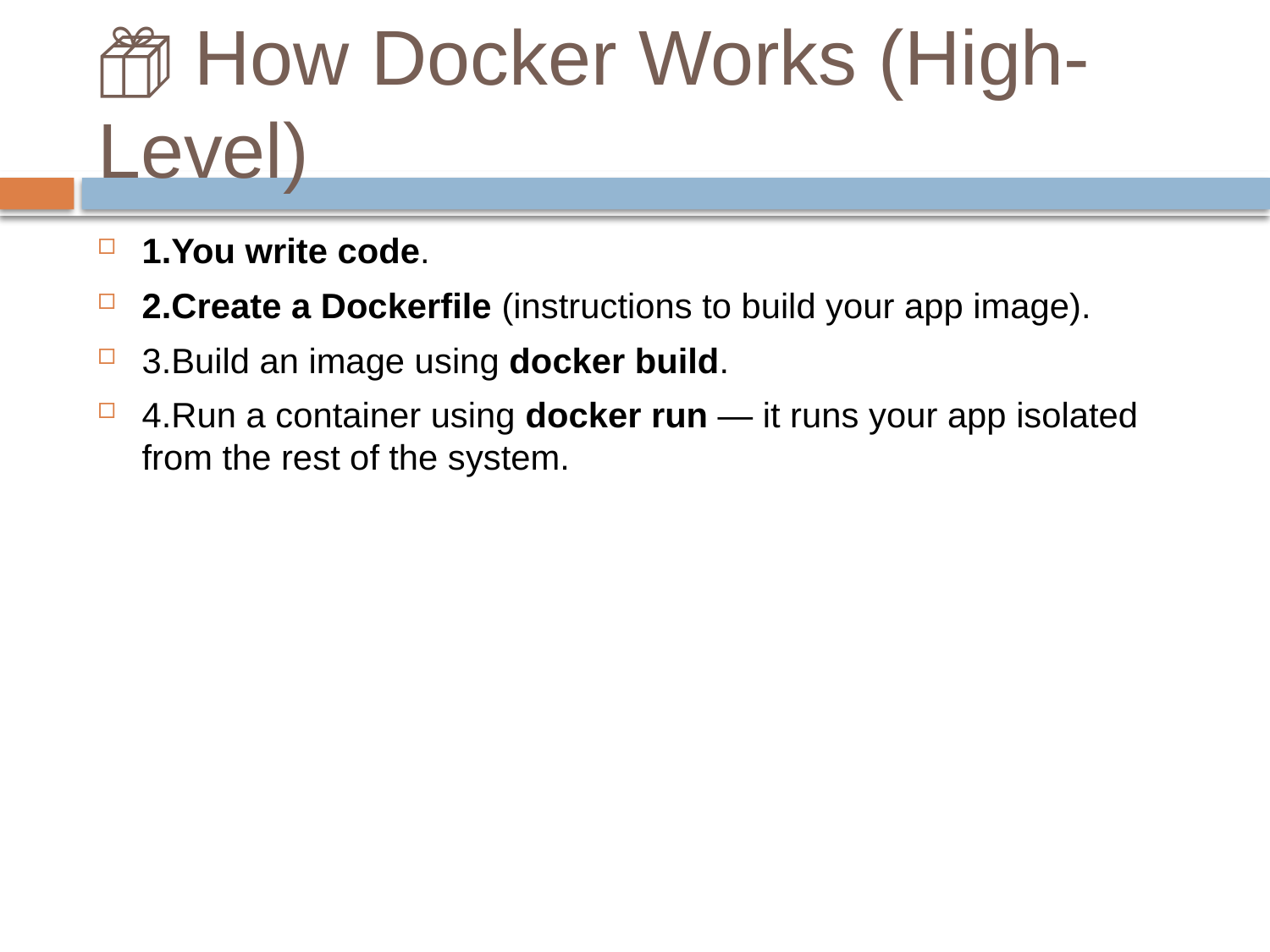

# 📦 How Docker Works (High-Level)
1.You write code.
2.Create a Dockerfile (instructions to build your app image).
3.Build an image using docker build.
4.Run a container using docker run — it runs your app isolated from the rest of the system.